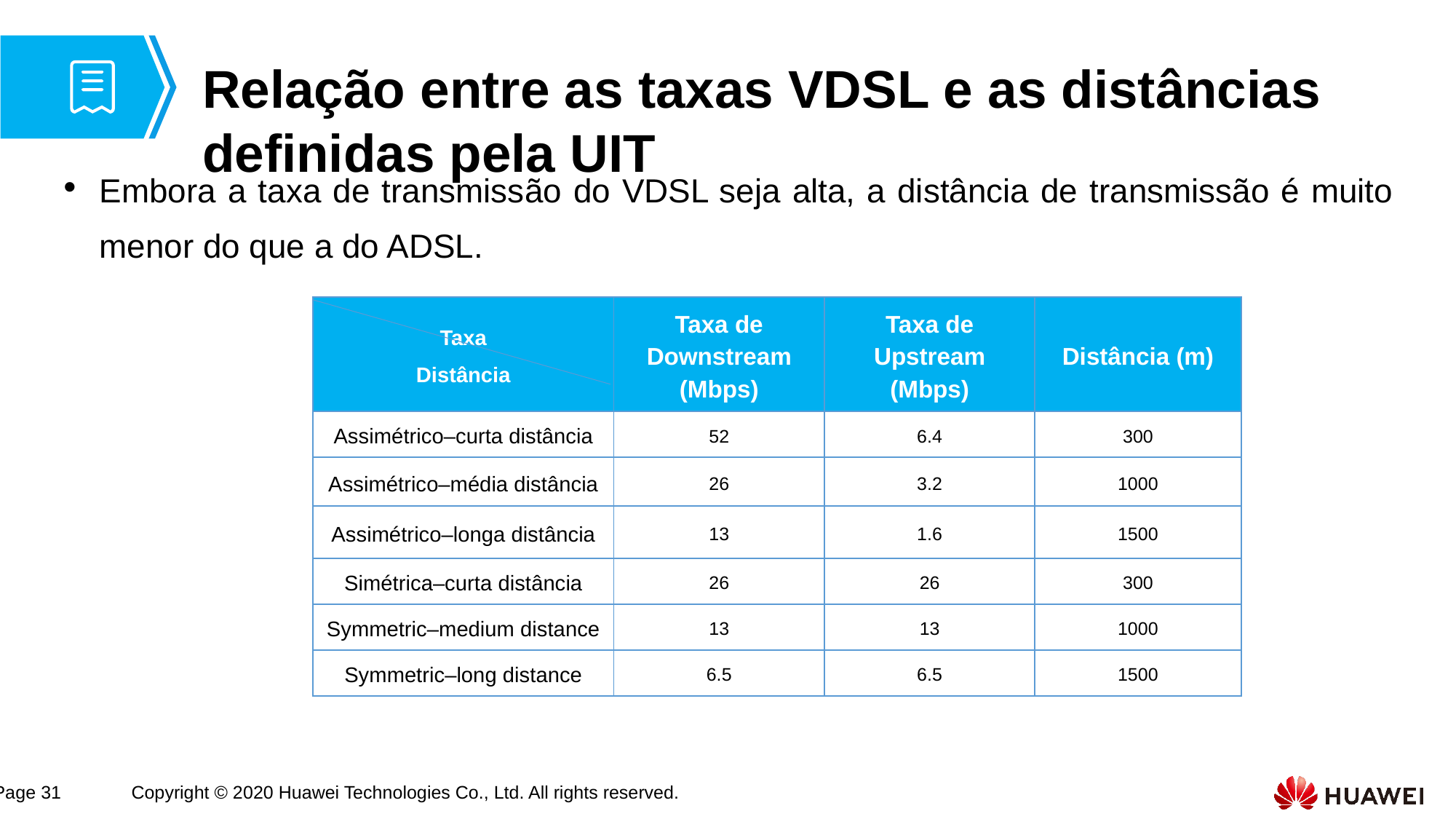

# Relação entre as taxas VDSL e as distâncias definidas pela UIT

Embora a taxa de transmissão do VDSL seja alta, a distância de transmissão é muito menor do que a do ADSL.

| Taxa Distância | Taxa de Downstream (Mbps) | Taxa de Upstream (Mbps) | Distância (m) |
| --- | --- | --- | --- |
| Assimétrico–curta distância | 52 | 6.4 | 300 |
| Assimétrico–média distância | 26 | 3.2 | 1000 |
| Assimétrico–longa distância | 13 | 1.6 | 1500 |
| Simétrica–curta distância | 26 | 26 | 300 |
| Symmetric–medium distance | 13 | 13 | 1000 |
| Symmetric–long distance | 6.5 | 6.5 | 1500 |